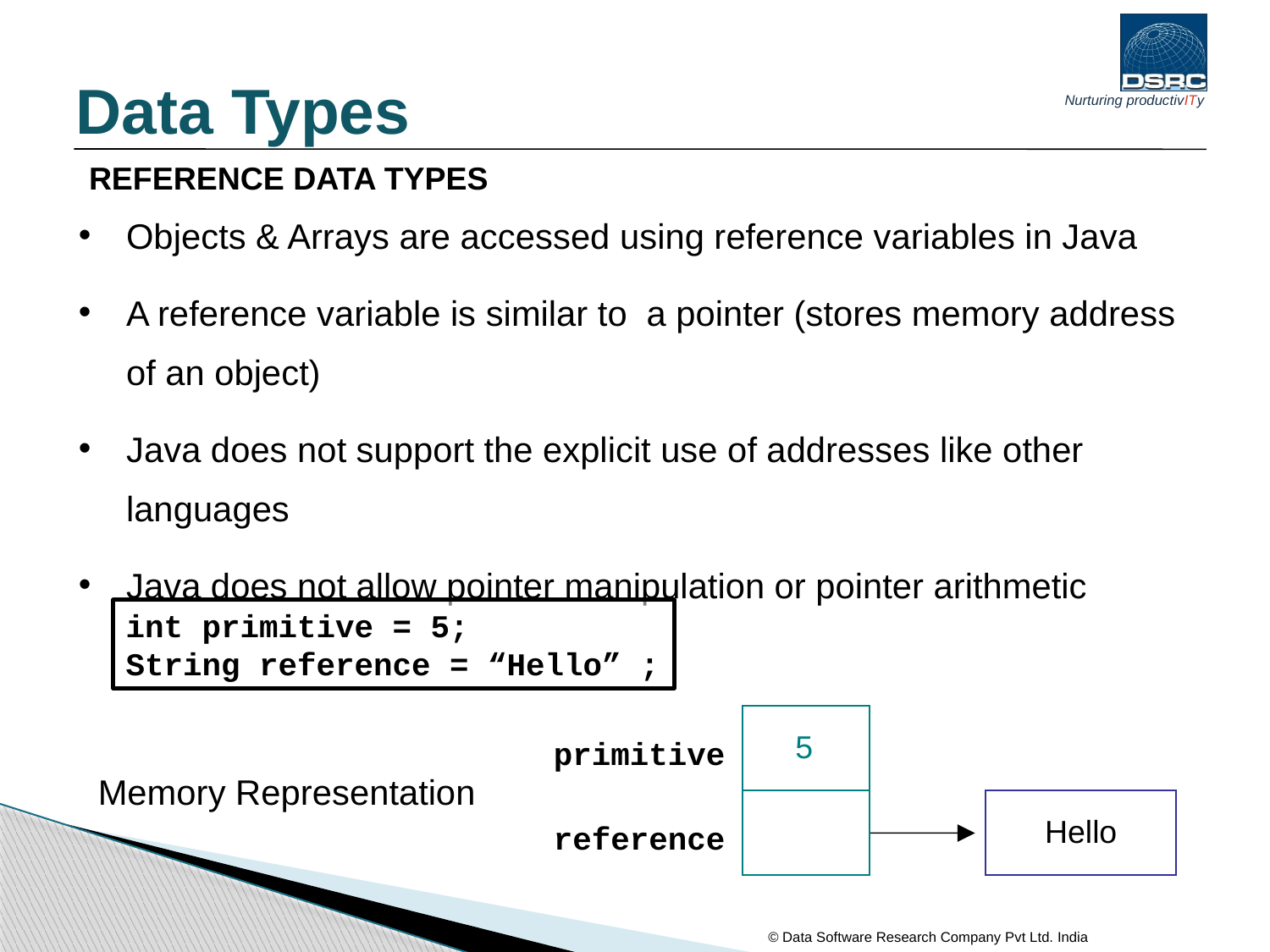

Data Types
# REFERENCE DATA TYPES
Objects & Arrays are accessed using reference variables in Java
A reference variable is similar to  a pointer (stores memory address of an object)
Java does not support the explicit use of addresses like other languages
Java does not allow pointer manipulation or pointer arithmetic

  Memory Representation
int primitive = 5;
String reference = “Hello” ;

5

Hello

primitive
reference
58